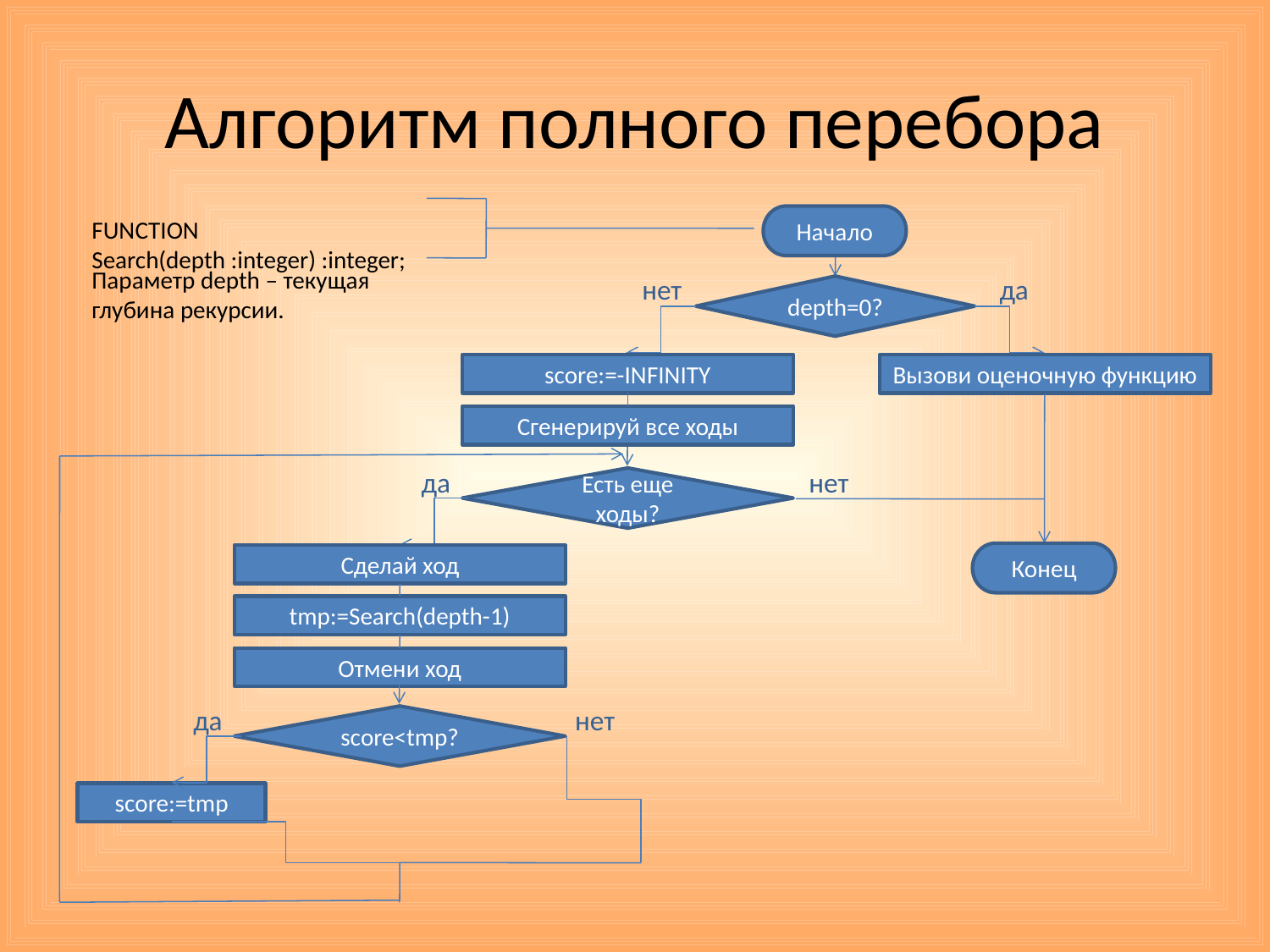

# Алгоритм полного перебора
FUNCTION Search(depth :integer) :integer;
Начало
нет
да
depth=0?
score:=-INFINITY
Вызови оценочную функцию
Сгенерируй все ходы
да
нет
Есть еще ходы?
Конец
Сделай ход
tmp:=Search(depth-1)
Отмени ход
да
нет
score<tmp?
score:=tmp
Параметр depth – текущая глубина рекурсии.